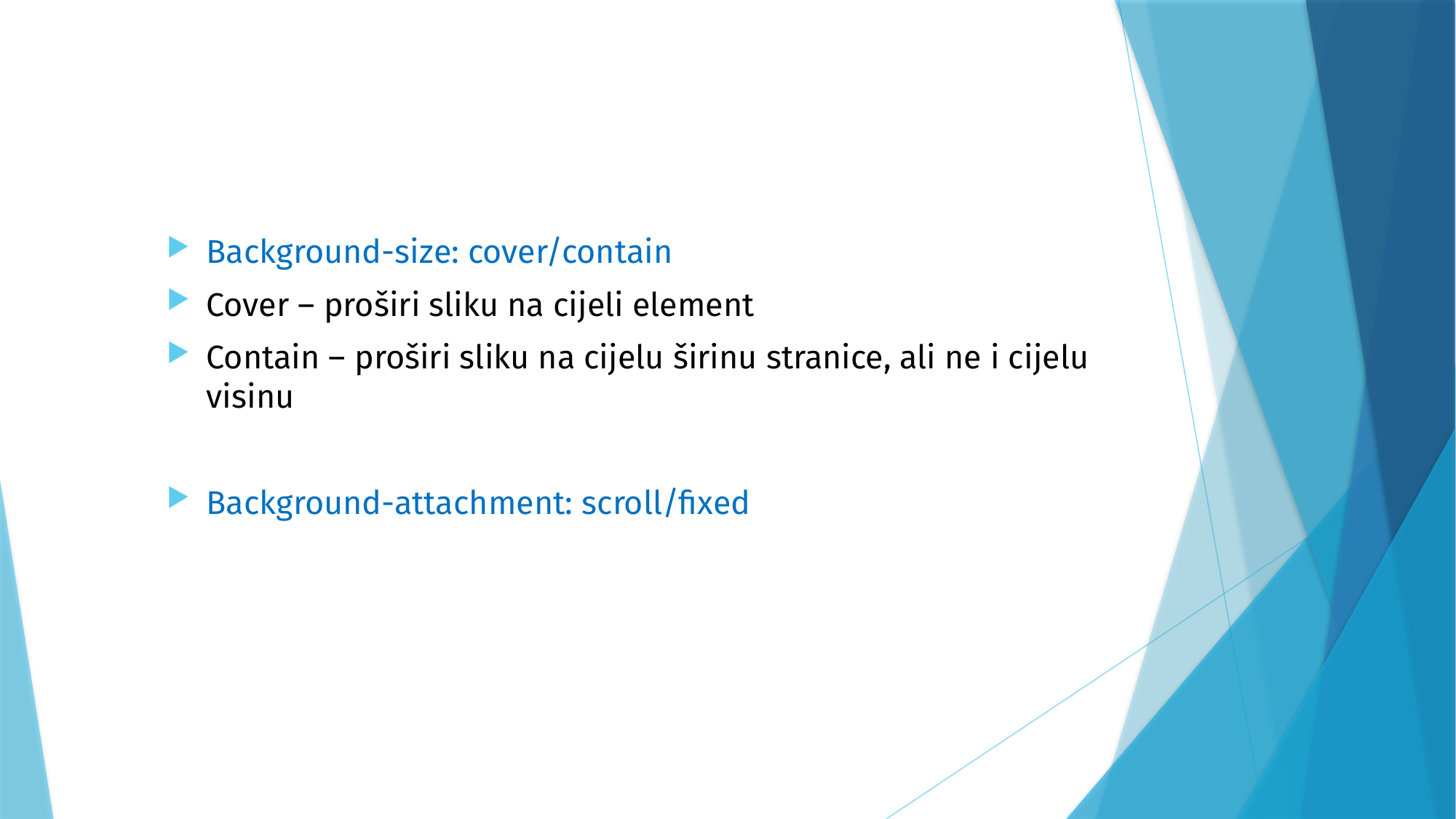

Background-size: cover/contain
Cover – proširi sliku na cijeli element
Contain – proširi sliku na cijelu širinu stranice, ali ne i cijelu visinu

Background-attachment: scroll/fixed